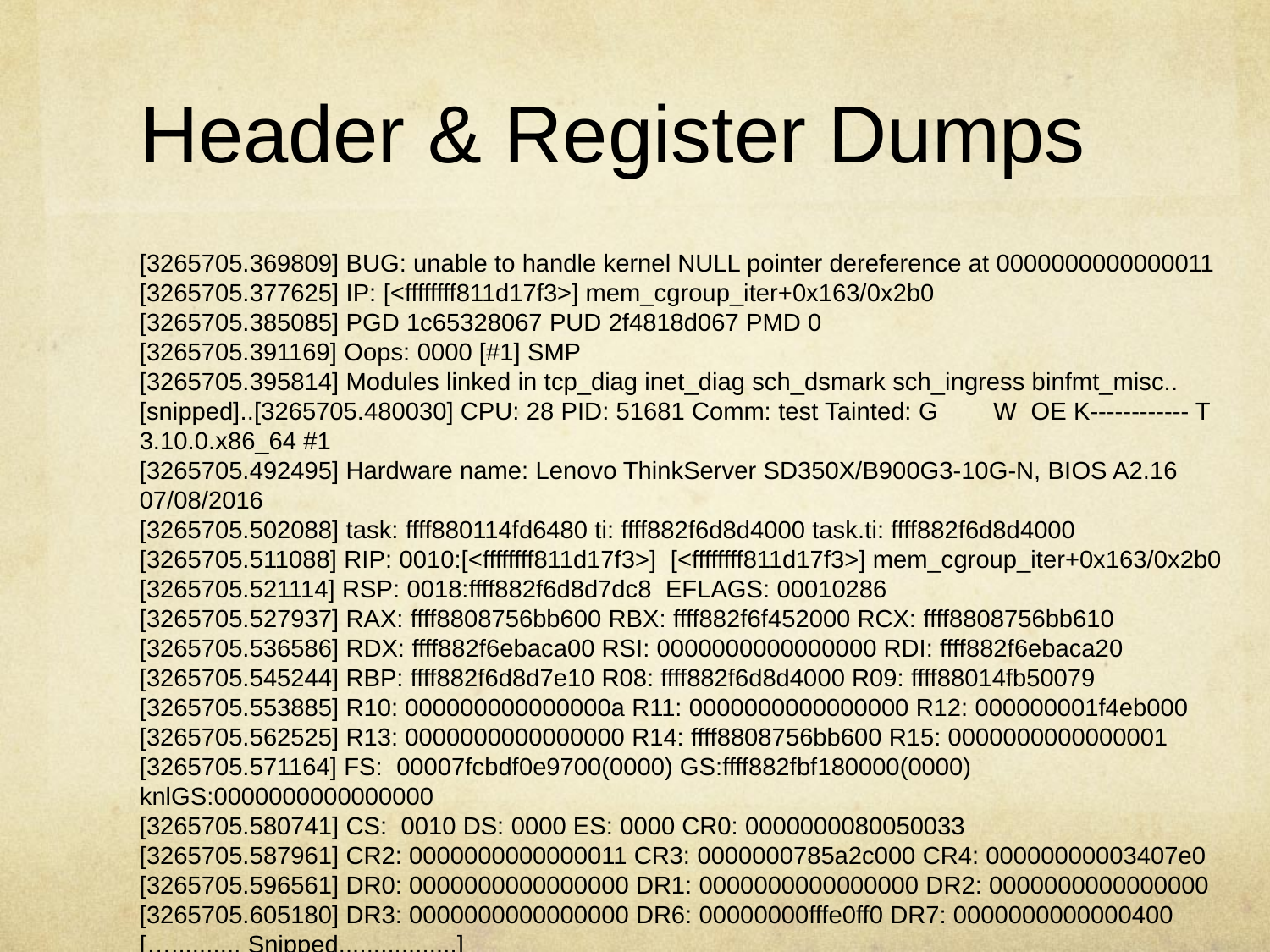

# Header & Register Dumps
[3265705.369809] BUG: unable to handle kernel NULL pointer dereference at 0000000000000011
[3265705.377625] IP: [<ffffffff811d17f3>] mem_cgroup_iter+0x163/0x2b0
[3265705.385085] PGD 1c65328067 PUD 2f4818d067 PMD 0
[3265705.391169] Oops: 0000 [#1] SMP
[3265705.395814] Modules linked in tcp_diag inet_diag sch_dsmark sch_ingress binfmt_misc..[snipped]..[3265705.480030] CPU: 28 PID: 51681 Comm: test Tainted: G        W  OE K------------ T 3.10.0.x86_64 #1
[3265705.492495] Hardware name: Lenovo ThinkServer SD350X/B900G3-10G-N, BIOS A2.16 07/08/2016
[3265705.502088] task: ffff880114fd6480 ti: ffff882f6d8d4000 task.ti: ffff882f6d8d4000
[3265705.511088] RIP: 0010:[<ffffffff811d17f3>]  [<ffffffff811d17f3>] mem_cgroup_iter+0x163/0x2b0
[3265705.521114] RSP: 0018:ffff882f6d8d7dc8  EFLAGS: 00010286
[3265705.527937] RAX: ffff8808756bb600 RBX: ffff882f6f452000 RCX: ffff8808756bb610
[3265705.536586] RDX: ffff882f6ebaca00 RSI: 0000000000000000 RDI: ffff882f6ebaca20
[3265705.545244] RBP: ffff882f6d8d7e10 R08: ffff882f6d8d4000 R09: ffff88014fb50079
[3265705.553885] R10: 000000000000000a R11: 0000000000000000 R12: 000000001f4eb000
[3265705.562525] R13: 0000000000000000 R14: ffff8808756bb600 R15: 0000000000000001
[3265705.571164] FS:  00007fcbdf0e9700(0000) GS:ffff882fbf180000(0000) knlGS:0000000000000000
[3265705.580741] CS:  0010 DS: 0000 ES: 0000 CR0: 0000000080050033
[3265705.587961] CR2: 0000000000000011 CR3: 0000000785a2c000 CR4: 00000000003407e0
[3265705.596561] DR0: 0000000000000000 DR1: 0000000000000000 DR2: 0000000000000000
[3265705.605180] DR3: 0000000000000000 DR6: 00000000fffe0ff0 DR7: 0000000000000400
[….......... Snipped.................]